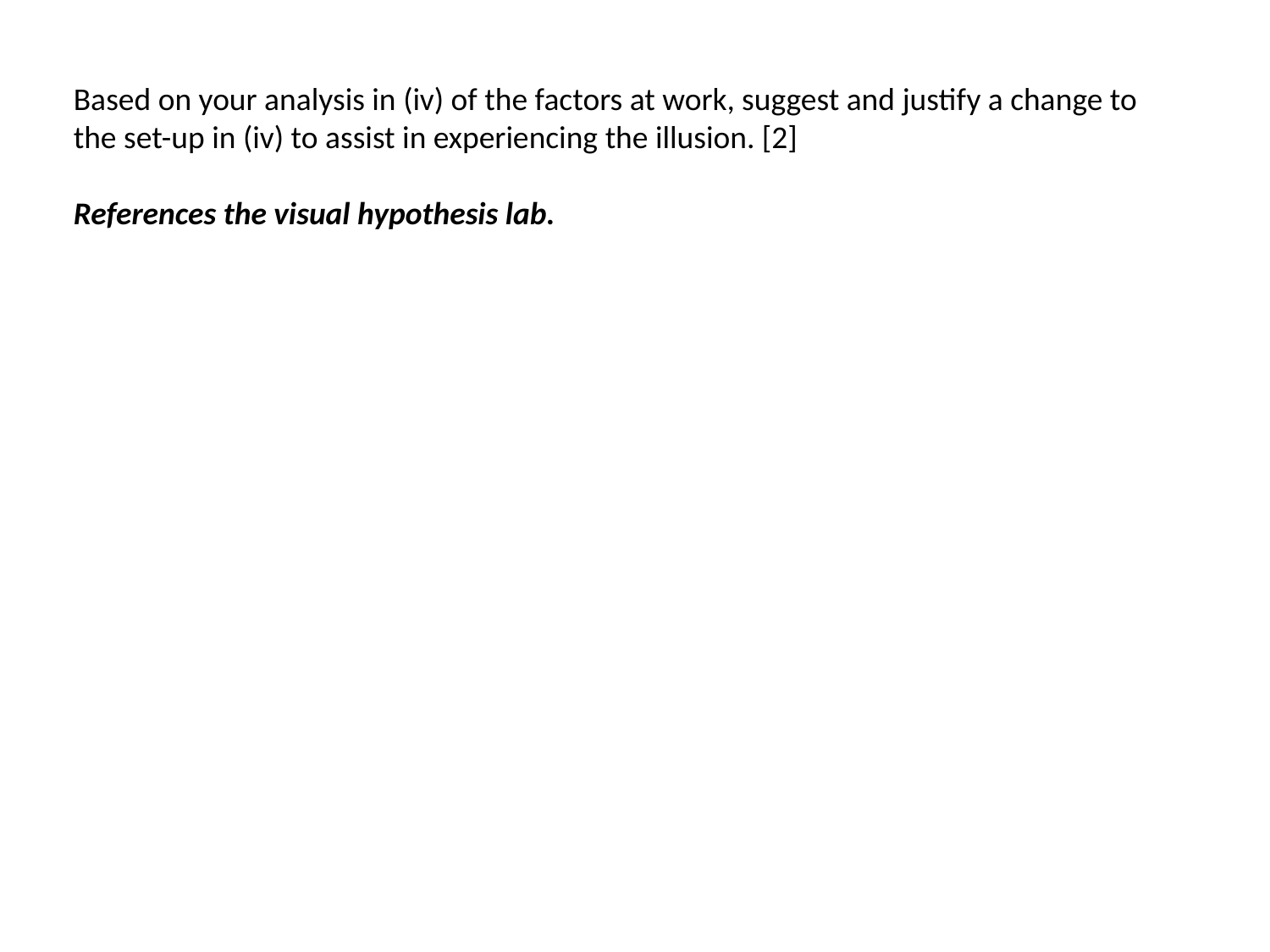

Based on your analysis in (iv) of the factors at work, suggest and justify a change to the set-up in (iv) to assist in experiencing the illusion. [2]

References the visual hypothesis lab.